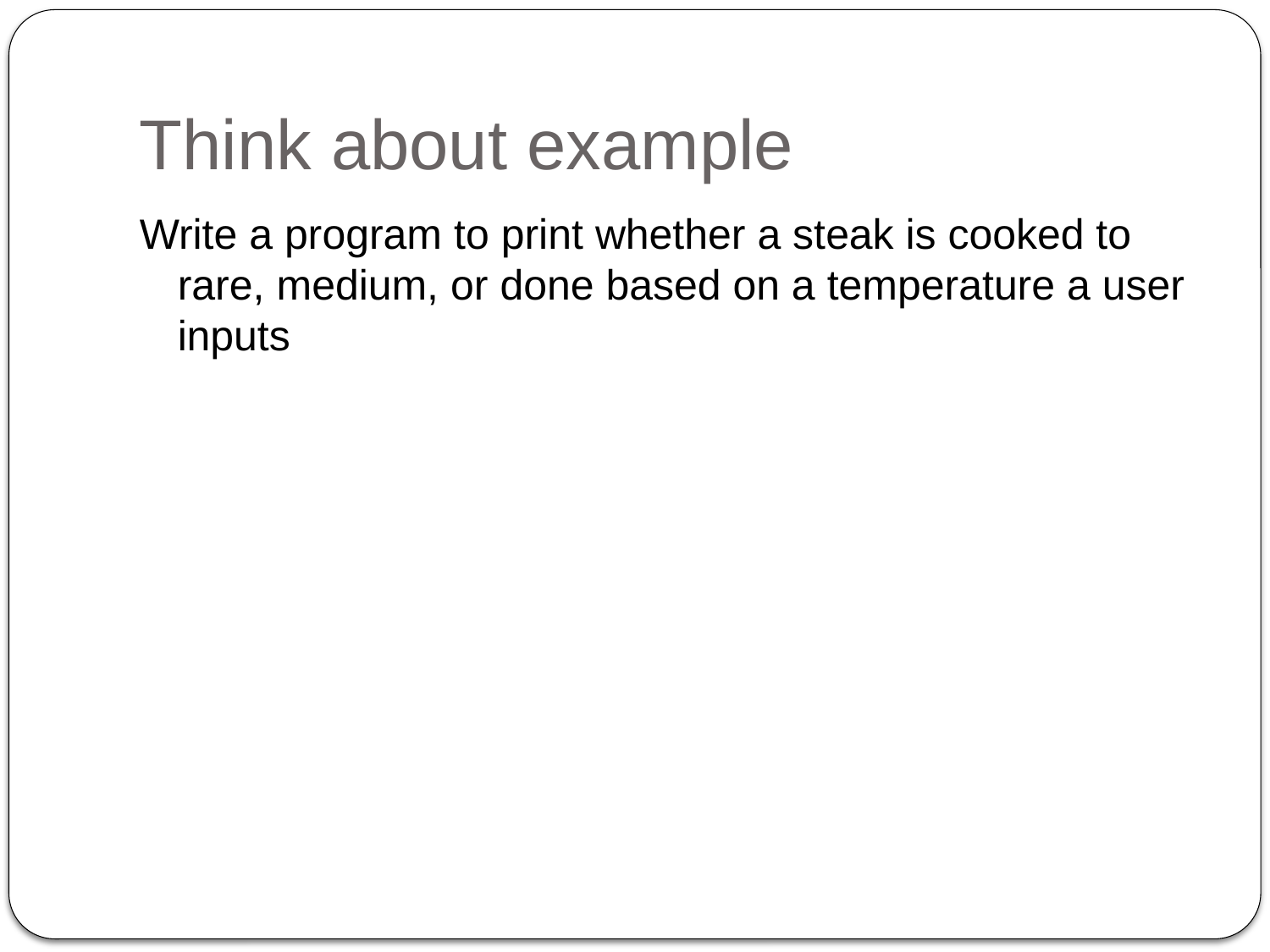

# Think about example
Write a program to print whether a steak is cooked to rare, medium, or done based on a temperature a user inputs